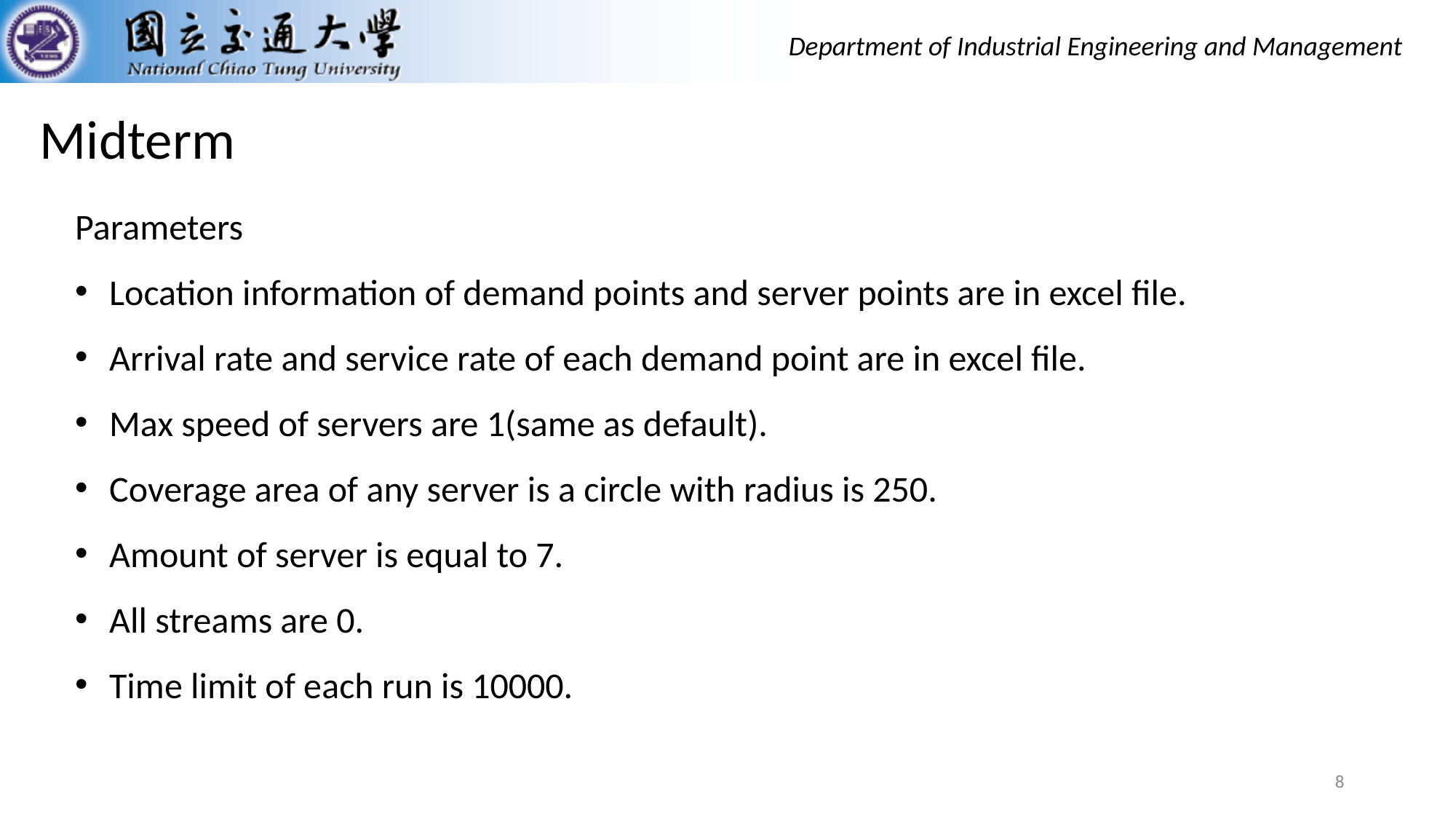

Midterm
Parameters
Location information of demand points and server points are in excel file.
Arrival rate and service rate of each demand point are in excel file.
Max speed of servers are 1(same as default).
Coverage area of any server is a circle with radius is 250.
Amount of server is equal to 7.
All streams are 0.
Time limit of each run is 10000.
8